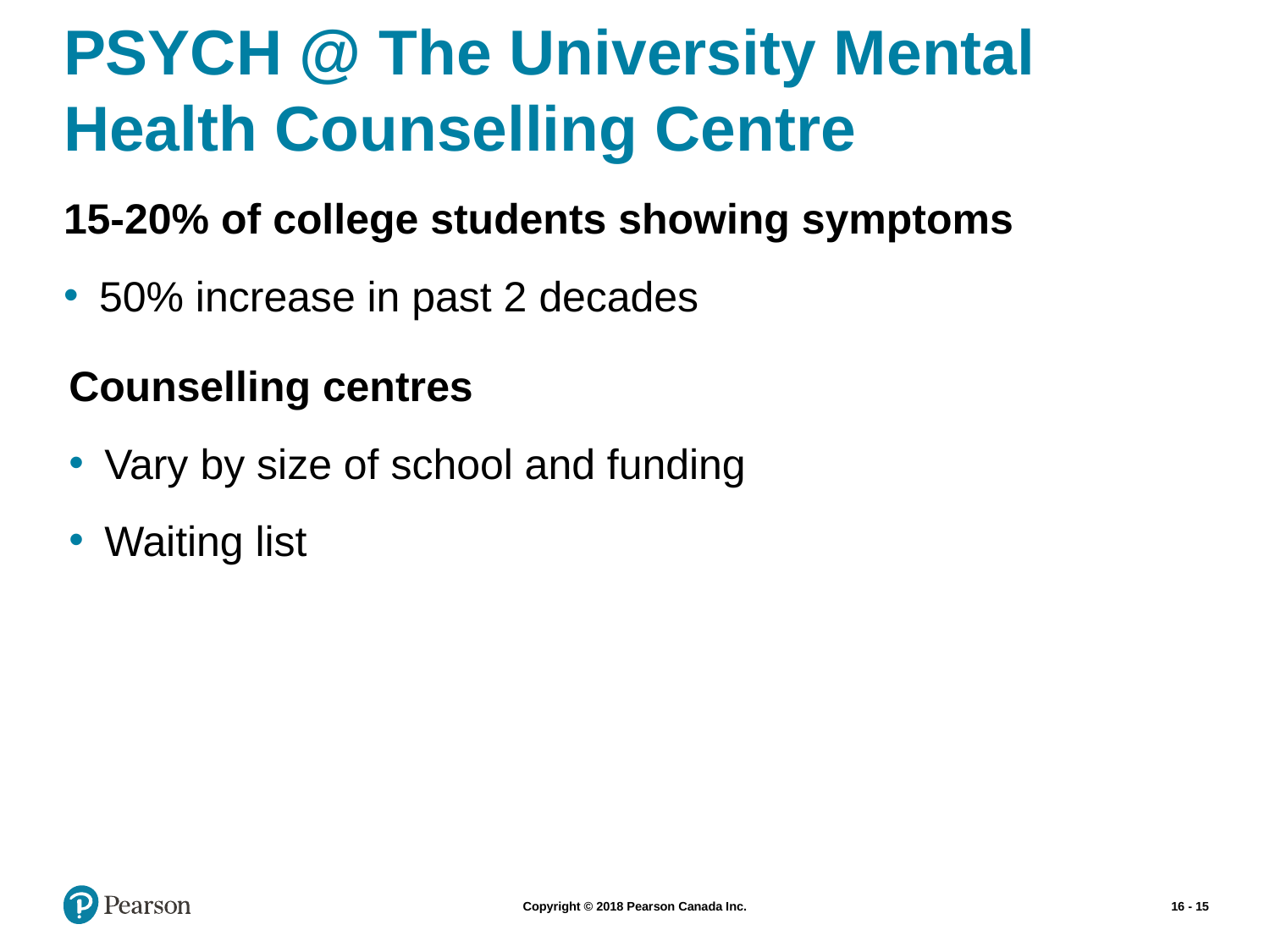

# PSYCH @ The University Mental Health Counselling Centre
15-20% of college students showing symptoms
50% increase in past 2 decades
Counselling centres
Vary by size of school and funding
Waiting list